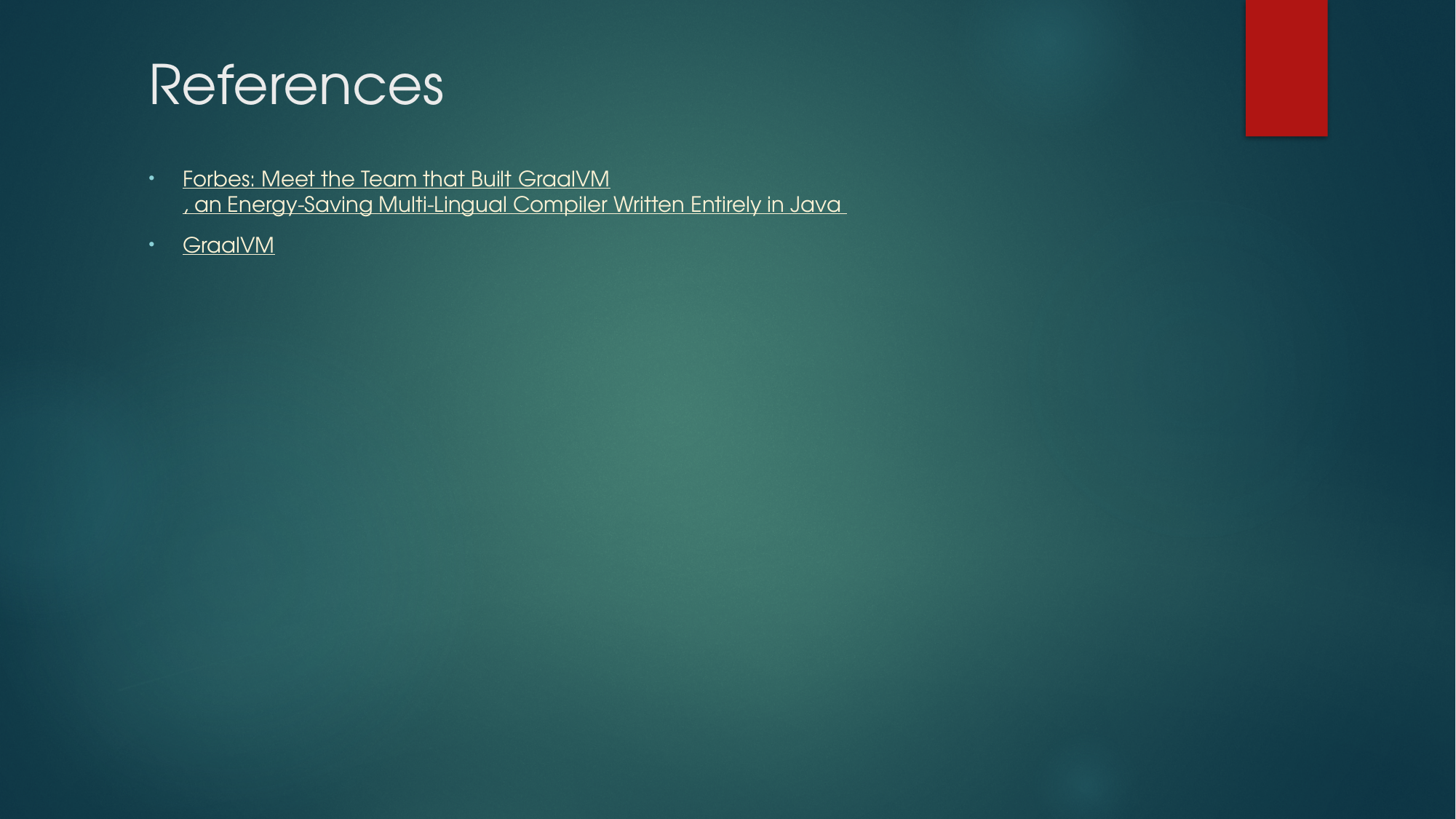

# References
Forbes: Meet the Team that Built GraalVM, an Energy-Saving Multi-Lingual Compiler Written Entirely in Java
GraalVM